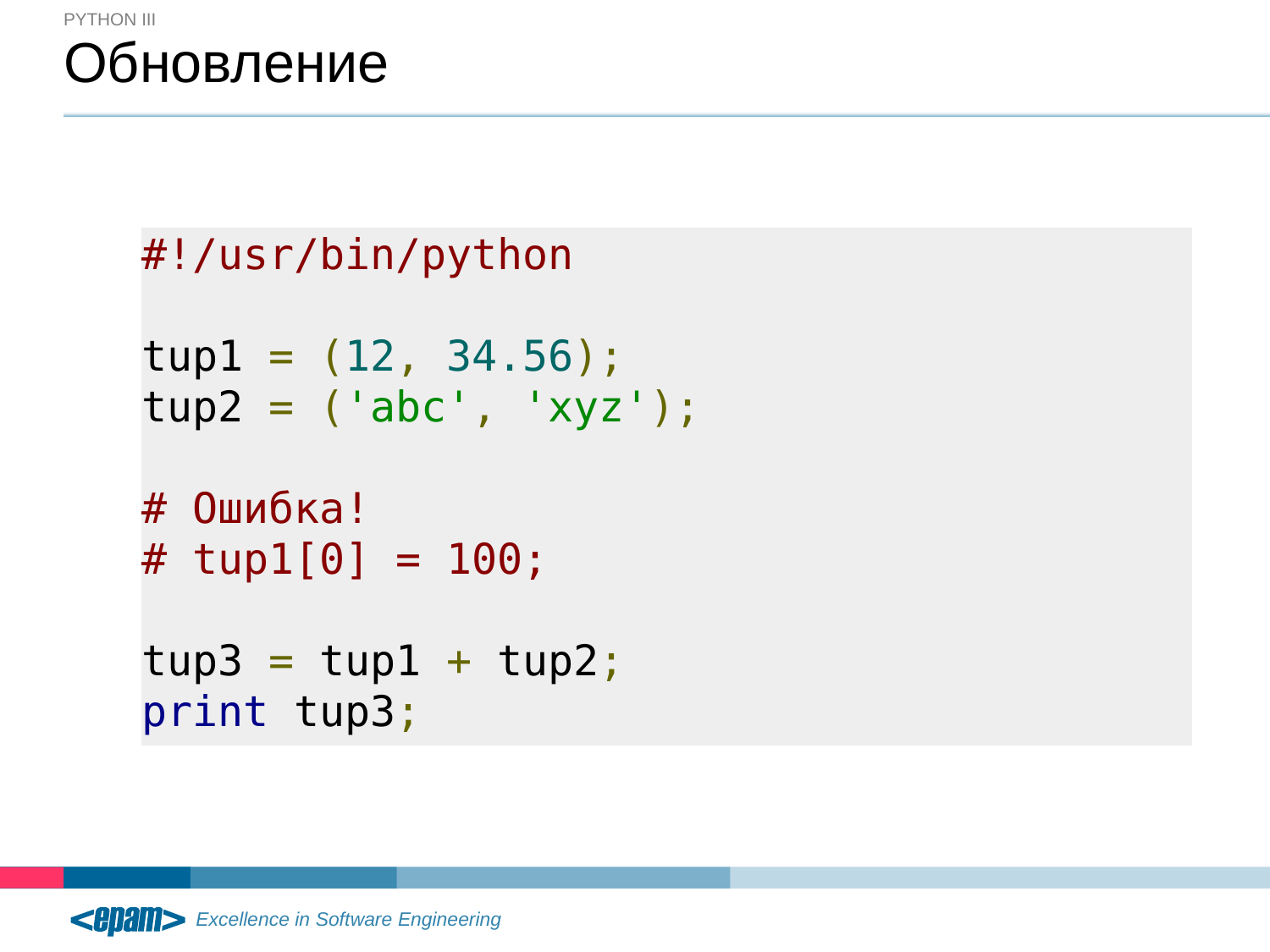

Python III
# Обновление

#!/usr/bin/python

tup1 = (12, 34.56);
tup2 = ('abc', 'xyz');

# Ошибка!
# tup1[0] = 100;

tup3 = tup1 + tup2;
print tup3;